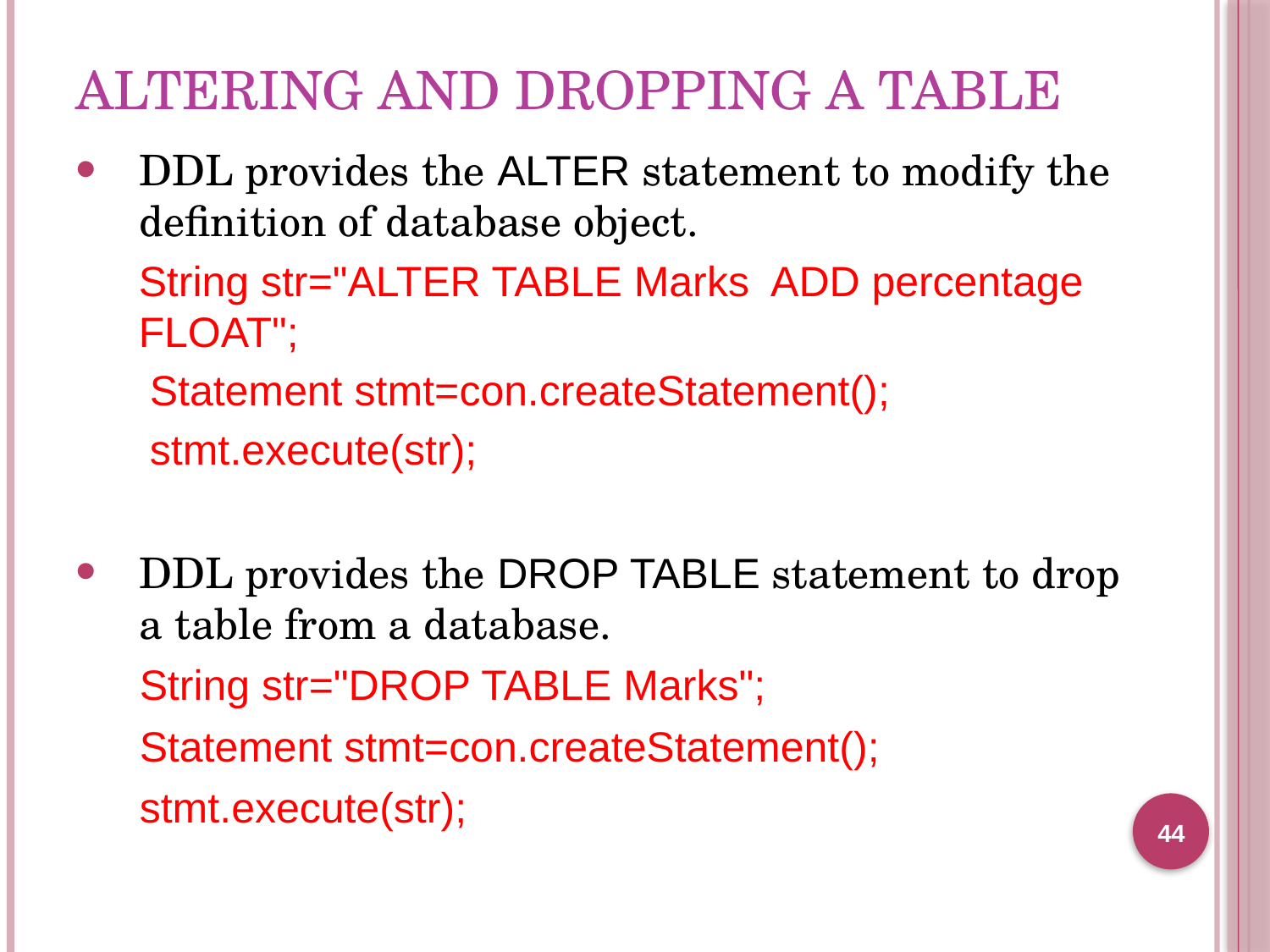

# Altering and Dropping a table
DDL provides the ALTER statement to modify the definition of database object.
	String str="ALTER TABLE Marks  ADD percentage FLOAT";
   Statement stmt=con.createStatement();
   stmt.execute(str);

DDL provides the DROP TABLE statement to drop a table from a database.
	String str="DROP TABLE Marks";
	Statement stmt=con.createStatement();
	stmt.execute(str);
44